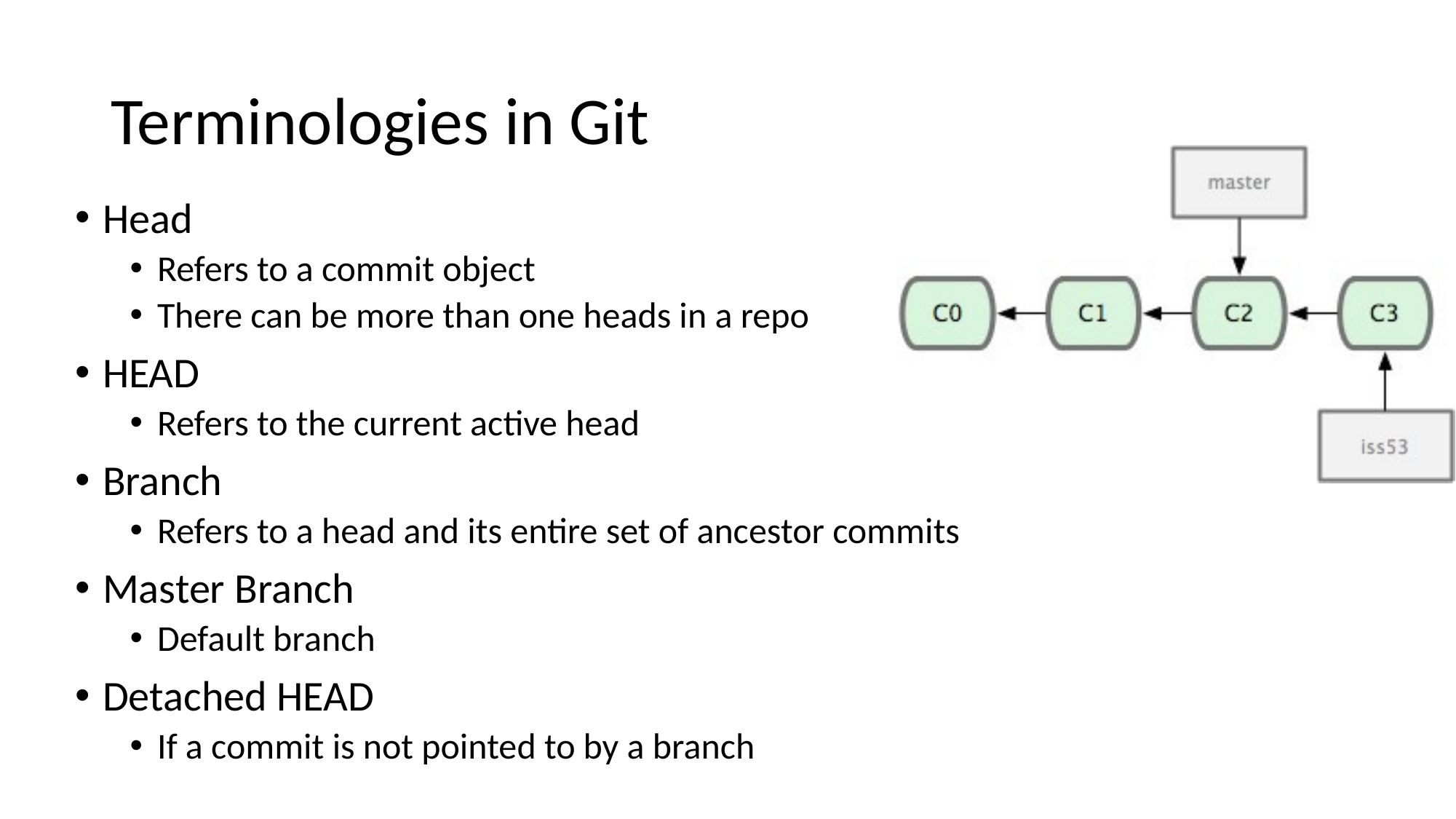

# Terminologies in Git

Head
Refers to a commit object
There can be more than one heads in a repo
HEAD
Refers to the current active head
Branch
Refers to a head and its entire set of ancestor commits
Master Branch
Default branch
Detached HEAD
If a commit is not pointed to by a branch